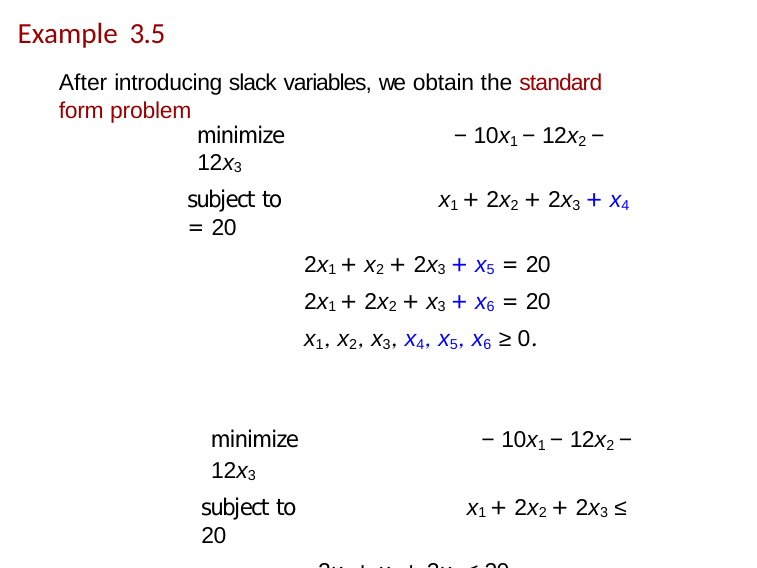

# Example 3.5
After introducing slack variables, we obtain the standard form problem
minimize	− 10x1 − 12x2 − 12x3
subject to	x1 + 2x2 + 2x3 + x4 = 20
2x1 + x2 + 2x3 + x5 = 20
2x1 + 2x2 + x3 + x6 = 20
x1, x2, x3, x4, x5, x6 ≥ 0.

minimize	− 10x1 − 12x2 − 12x3
subject to	x1 + 2x2 + 2x3 ≤ 20
2x1 + x2 + 2x3 ≤ 20
2x1 + 2x2 + x3 ≤ 20
x1, x2, x3 ≥ 0.